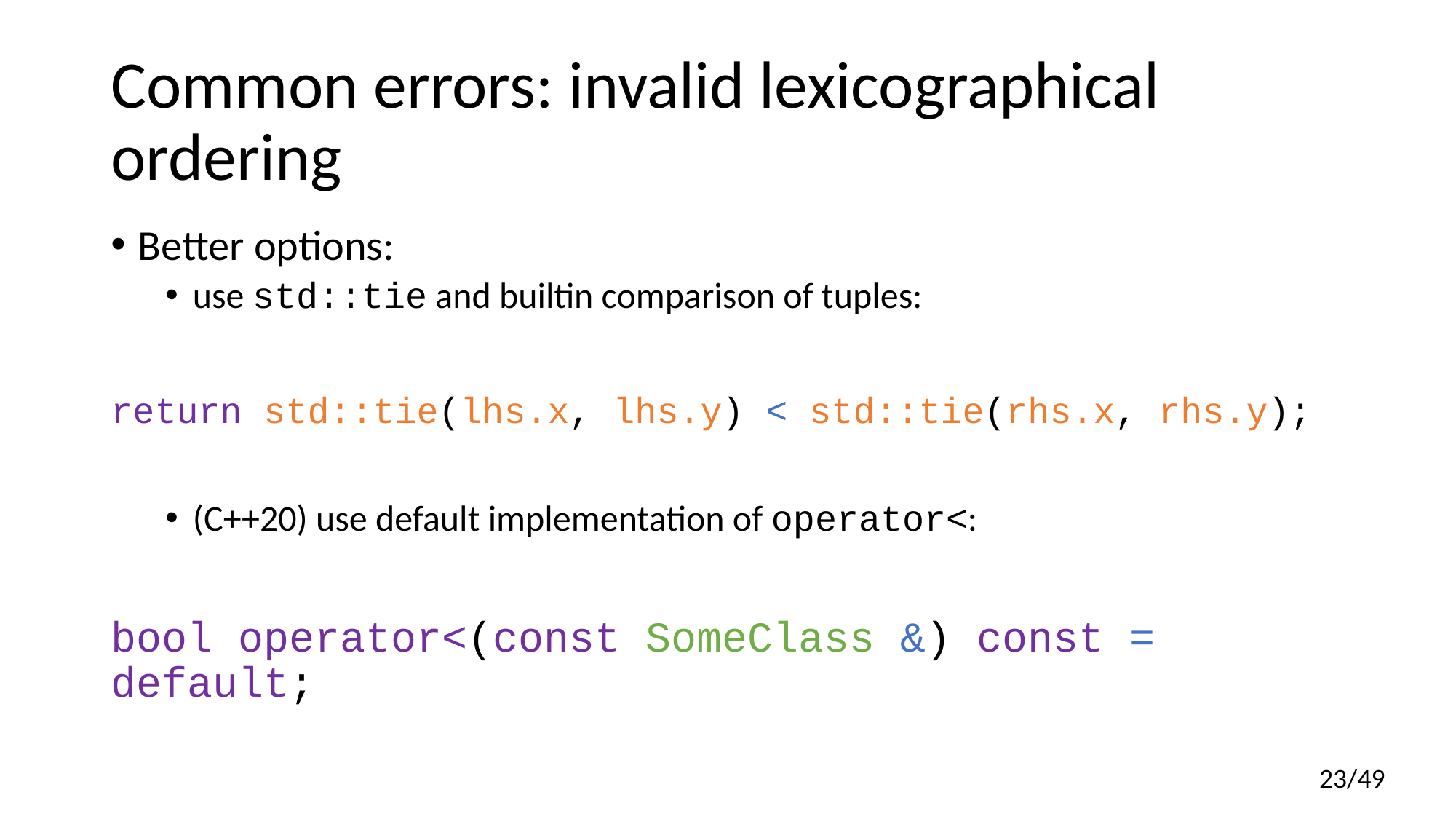

# Common errors: invalid lexicographical ordering
Better options:
use std::tie and builtin comparison of tuples:

return std::tie(lhs.x, lhs.y) < std::tie(rhs.x, rhs.y);

(C++20) use default implementation of operator<:

bool operator<(const SomeClass &) const = default;